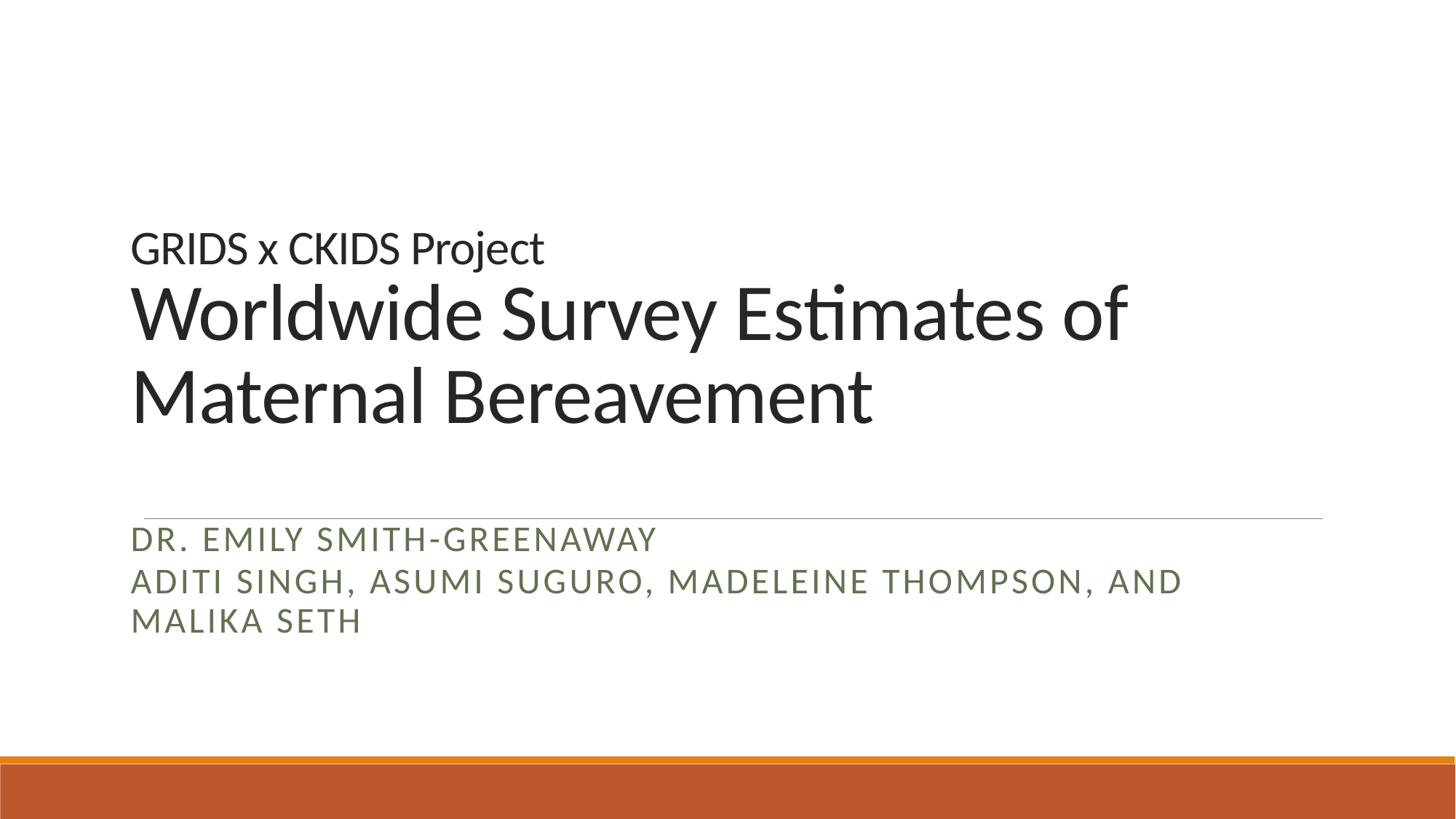

# GRIDS x CKIDS Project
Worldwide Survey Estimates of Maternal Bereavement
Dr. Emily Smith-Greenaway
Aditi Singh, Asumi Suguro, Madeleine Thompson, and Malika Seth